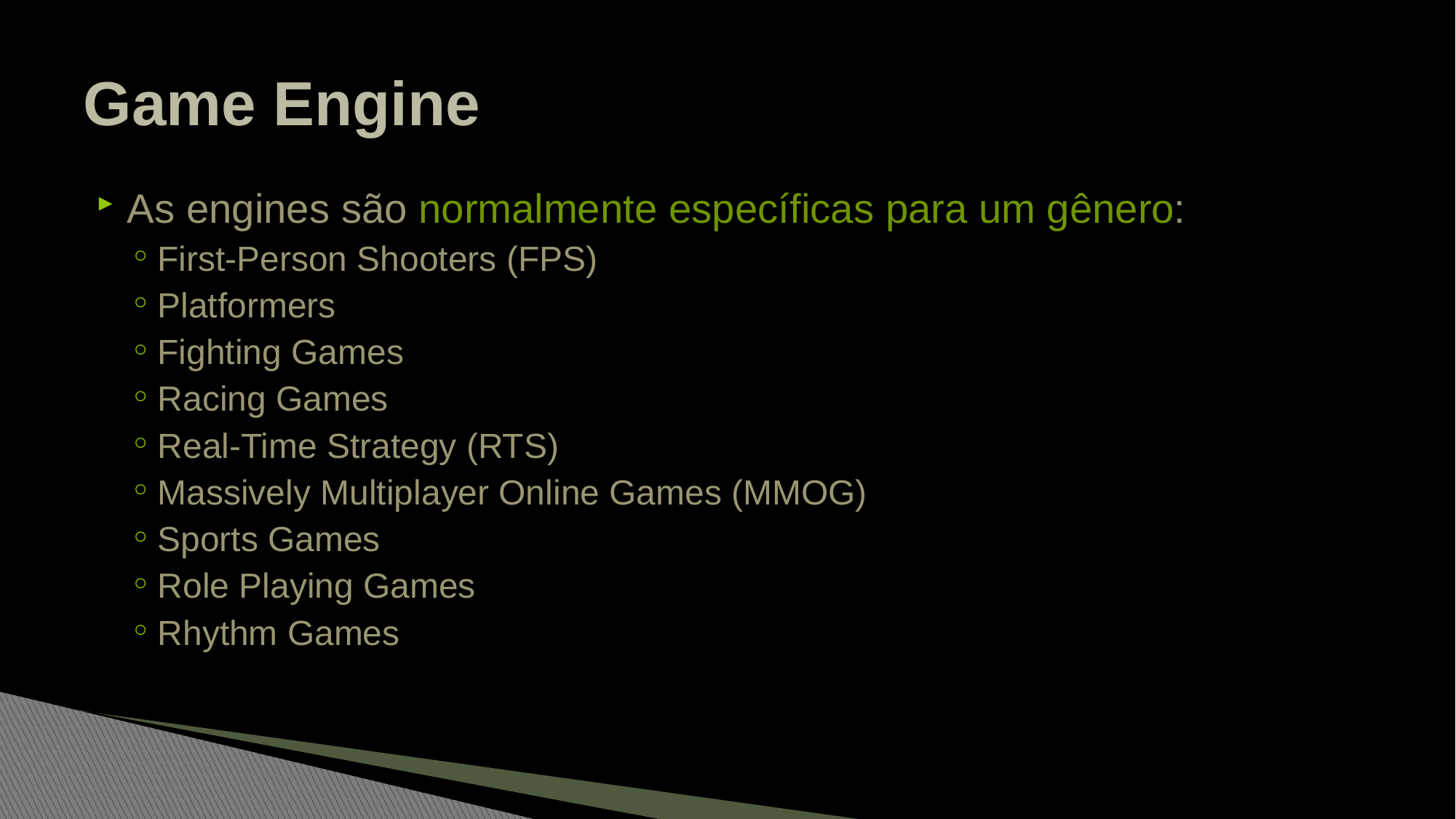

# Game Engine
As engines são normalmente específicas para um gênero:
First-Person Shooters (FPS)
Platformers
Fighting Games
Racing Games
Real-Time Strategy (RTS)
Massively Multiplayer Online Games (MMOG)
Sports Games
Role Playing Games
Rhythm Games